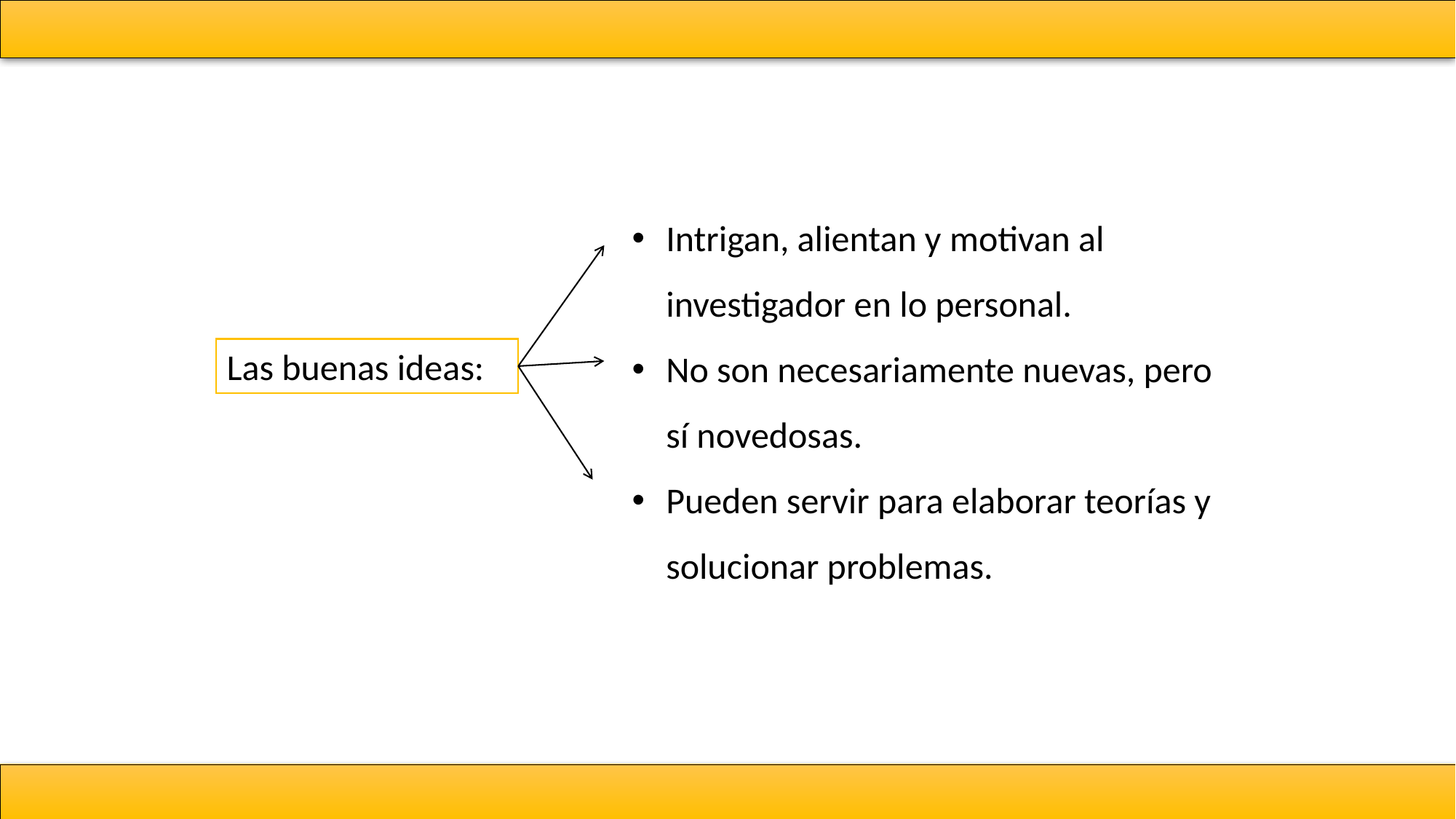

#

Intrigan, alientan y motivan al investigador en lo personal.
No son necesariamente nuevas, pero sí novedosas.
Pueden servir para elaborar teorías y solucionar problemas.
Las buenas ideas: